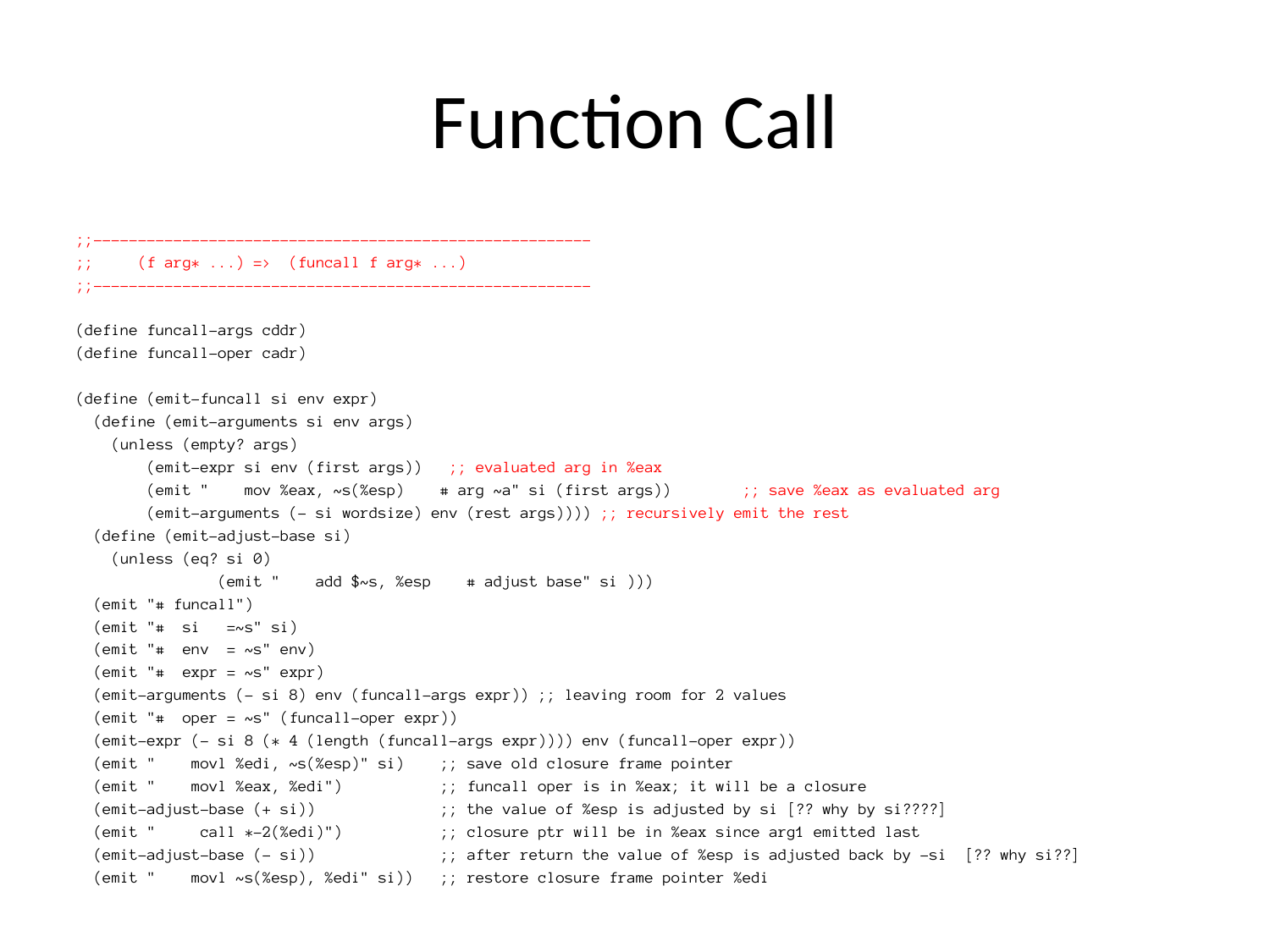

# Function Call
;;--------------------------------------------------------
;;     (f arg* ...) =>  (funcall f arg* ...)
;;--------------------------------------------------------

(define funcall-args cddr)
(define funcall-oper cadr)

(define (emit-funcall si env expr)
  (define (emit-arguments si env args)
    (unless (empty? args)
        (emit-expr si env (first args))   ;; evaluated arg in %eax
        (emit "    mov %eax, ~s(%esp)    # arg ~a" si (first args))        ;; save %eax as evaluated arg
        (emit-arguments (- si wordsize) env (rest args)))) ;; recursively emit the rest
  (define (emit-adjust-base si)
    (unless (eq? si 0)
	    (emit "    add $~s, %esp    # adjust base" si )))
  (emit "# funcall")
  (emit "#  si   =~s" si)
  (emit "#  env  = ~s" env)
  (emit "#  expr = ~s" expr)
  (emit-arguments (- si 8) env (funcall-args expr)) ;; leaving room for 2 values
  (emit "#  oper = ~s" (funcall-oper expr))
  (emit-expr (- si 8 (* 4 (length (funcall-args expr)))) env (funcall-oper expr))
  (emit "    movl %edi, ~s(%esp)" si)    ;; save old closure frame pointer
  (emit "    movl %eax, %edi")           ;; funcall oper is in %eax; it will be a closure
  (emit-adjust-base (+ si))              ;; the value of %esp is adjusted by si [?? why by si????]
  (emit "     call *-2(%edi)")           ;; closure ptr will be in %eax since arg1 emitted last
  (emit-adjust-base (- si))              ;; after return the value of %esp is adjusted back by -si  [?? why si??]
  (emit "    movl ~s(%esp), %edi" si))   ;; restore closure frame pointer %edi